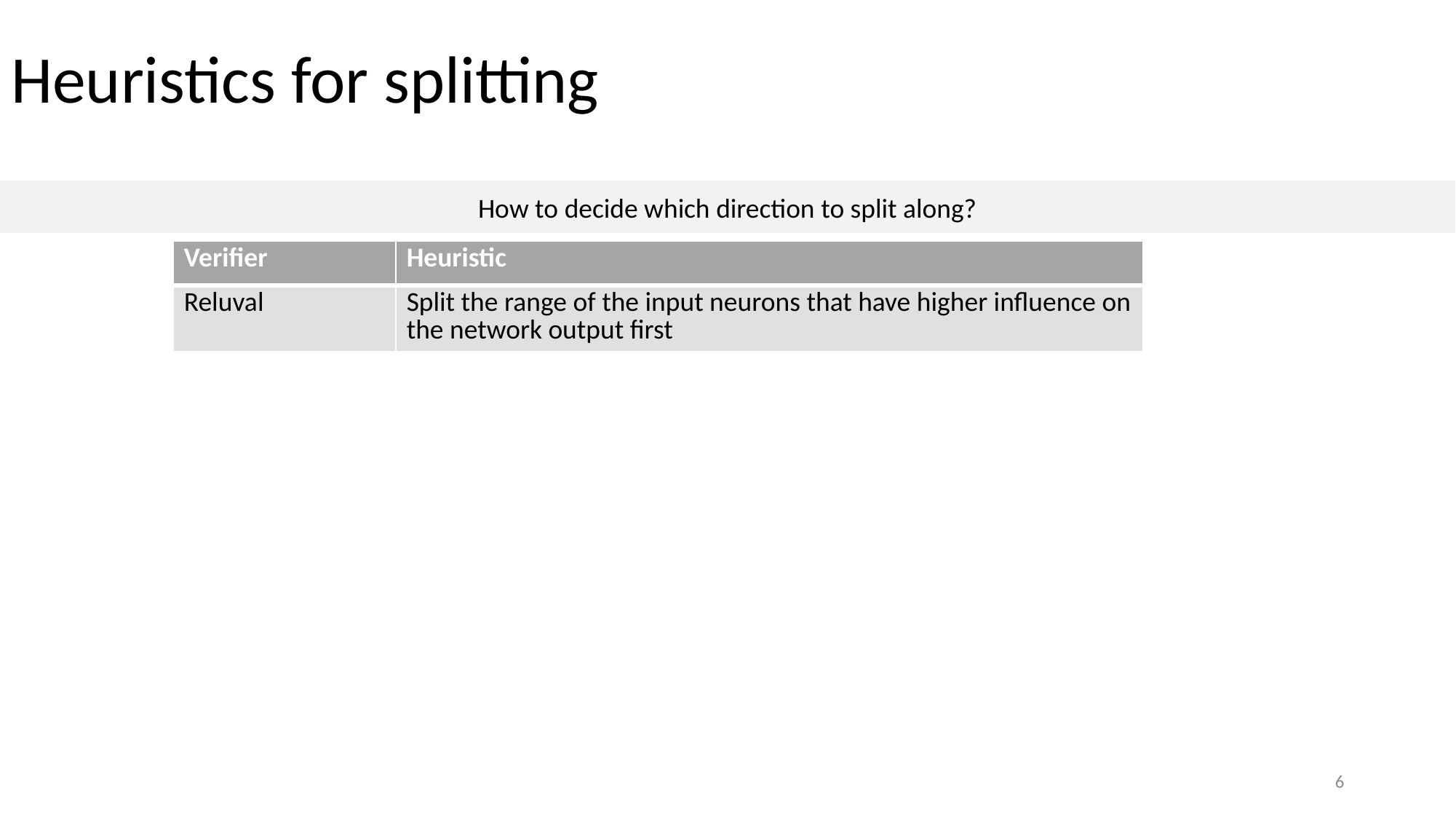

# Heuristics for splitting
How to decide which direction to split along?
| Verifier | Heuristic |
| --- | --- |
| Reluval | Split the range of the input neurons that have higher influence on the network output first |
6